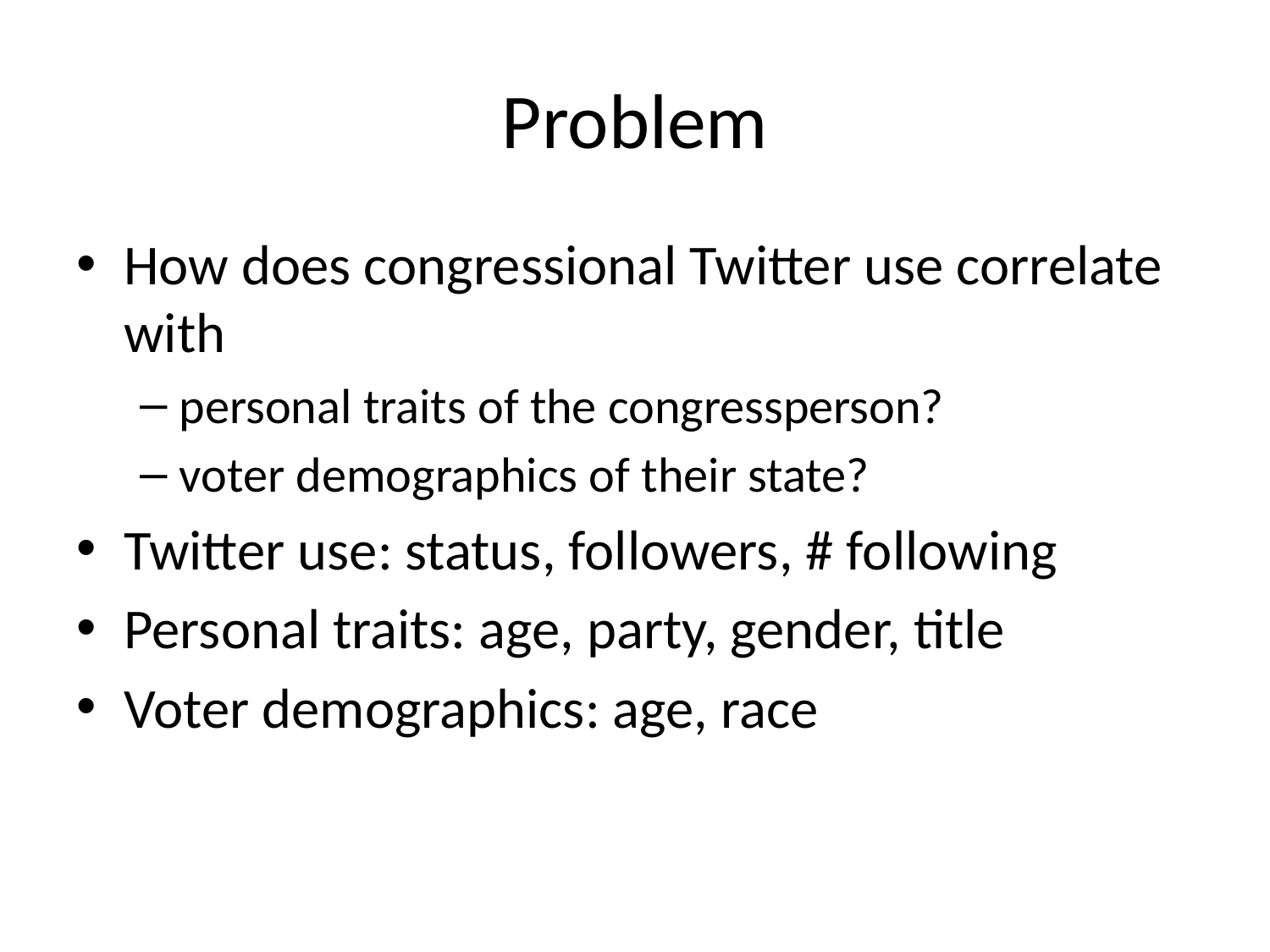

# Problem
How does congressional Twitter use correlate with
personal traits of the congressperson?
voter demographics of their state?
Twitter use: status, followers, # following
Personal traits: age, party, gender, title
Voter demographics: age, race